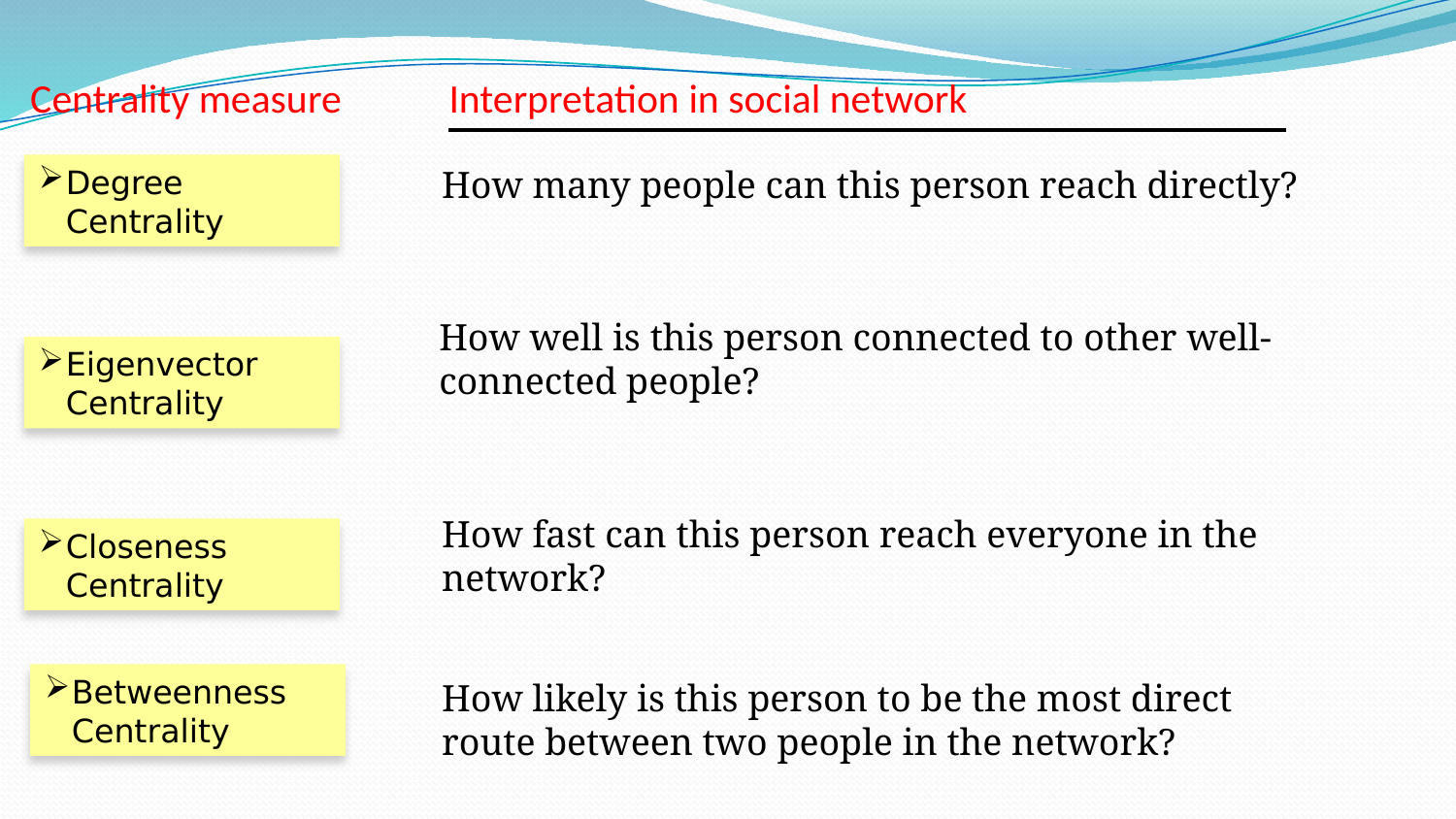

# Centrality measure
Interpretation in social network
Degree Centrality
How many people can this person reach directly?

How well is this person connected to other well-connected people?

How fast can this person reach everyone in the network?

How likely is this person to be the most direct route between two people in the network?

Eigenvector Centrality
Closeness Centrality
Betweenness Centrality